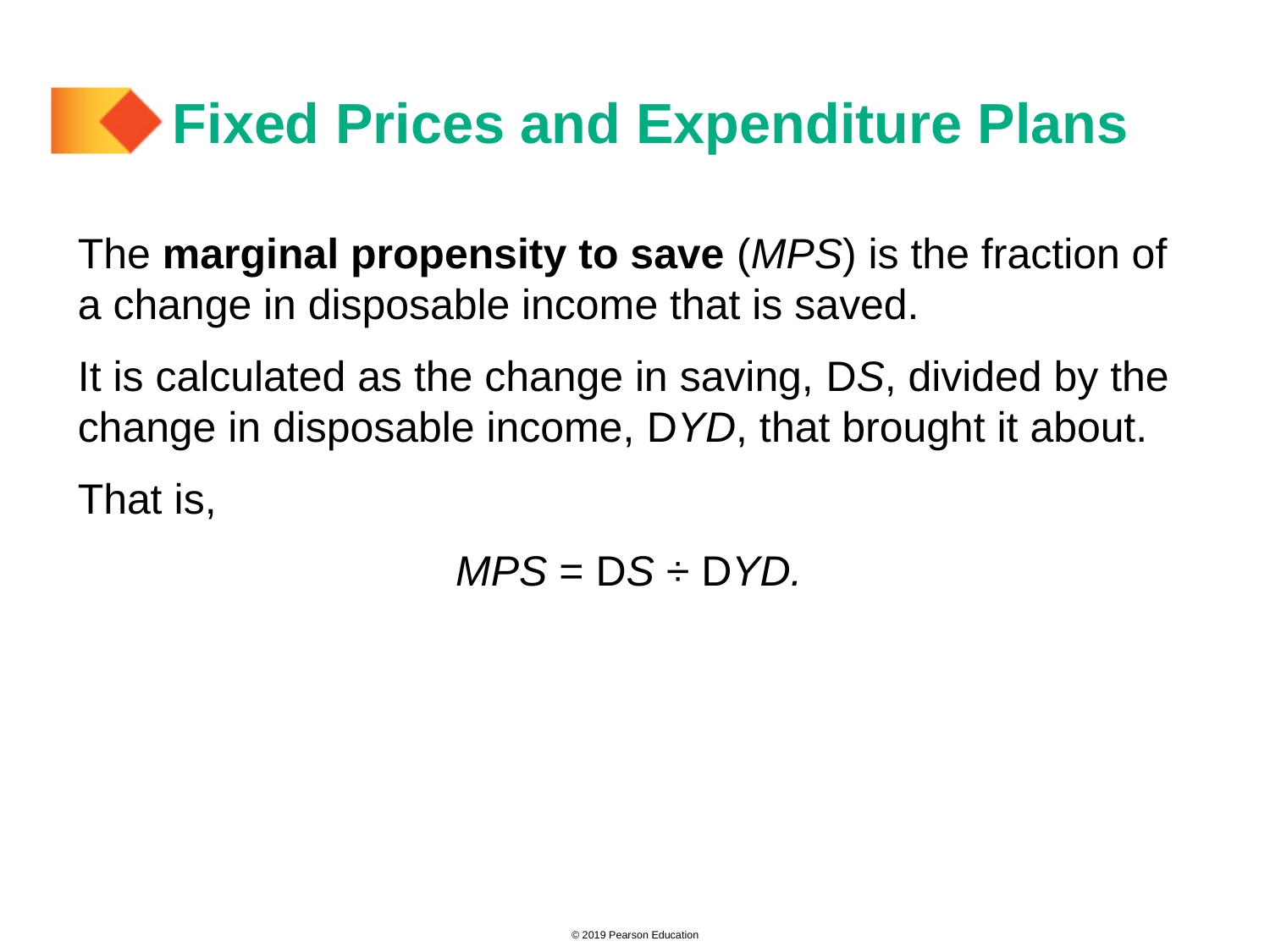

# Fixed Prices and Expenditure Plans
The marginal propensity to save (MPS) is the fraction of a change in disposable income that is saved.
It is calculated as the change in saving, DS, divided by the change in disposable income, DYD, that brought it about.
That is,
MPS = DS ÷ DYD.